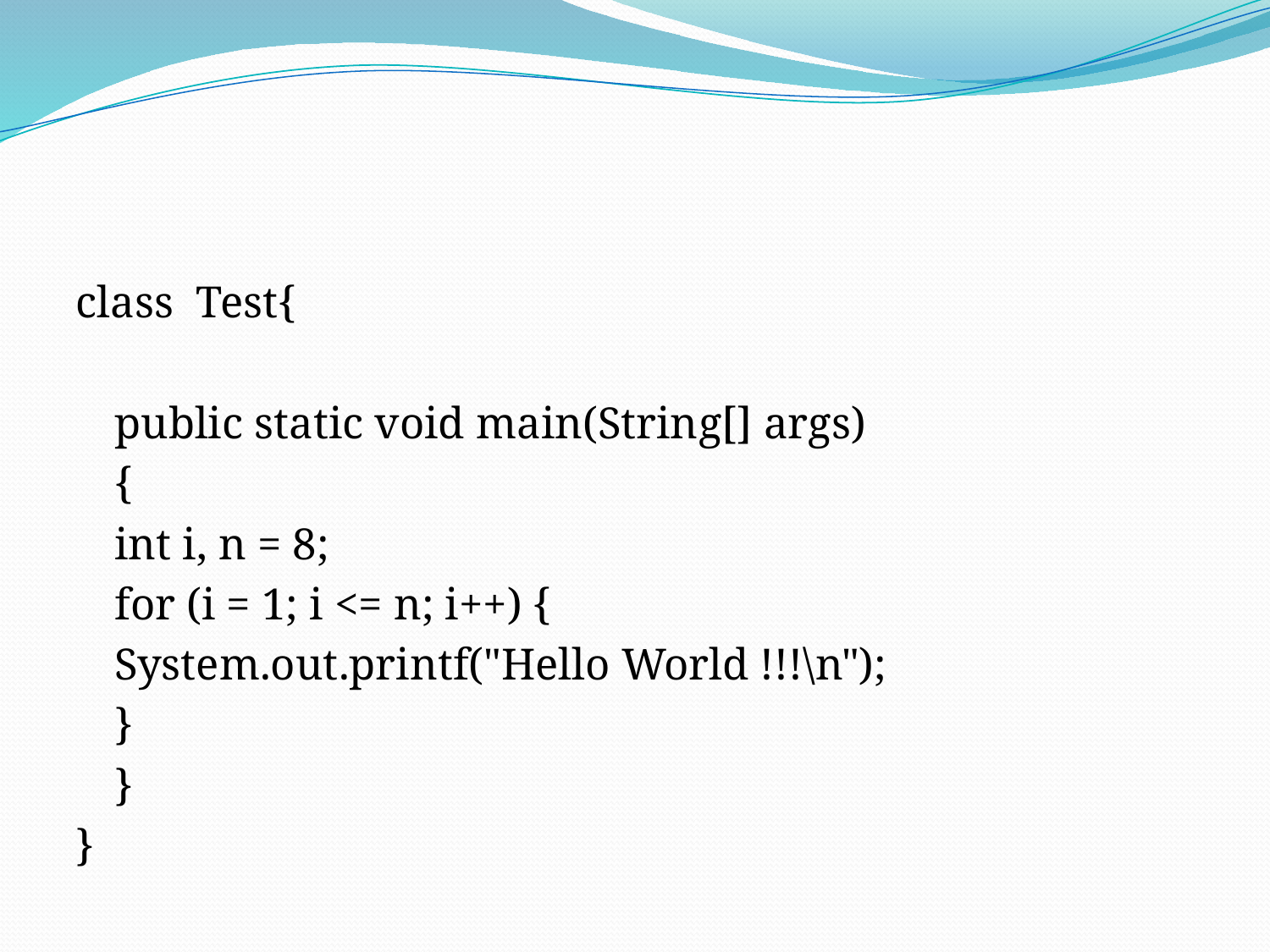

#
class  Test{

	public static void main(String[] args)
	{
		int i, n = 8;
		for (i = 1; i <= n; i++) {
			System.out.printf("Hello World !!!\n");
		}
	}
}